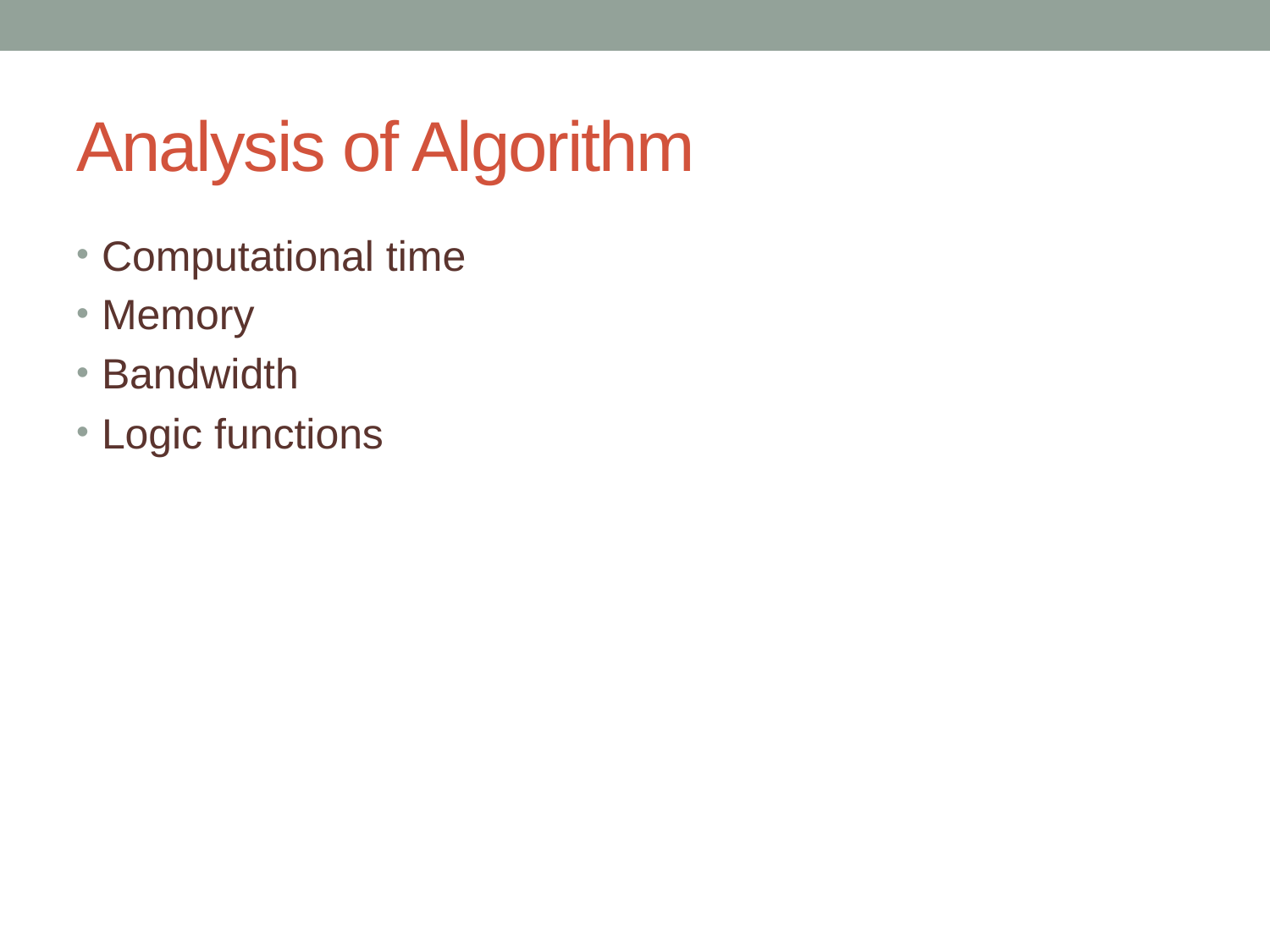

# Analysis of Algorithm
Computational time
Memory
Bandwidth
Logic functions